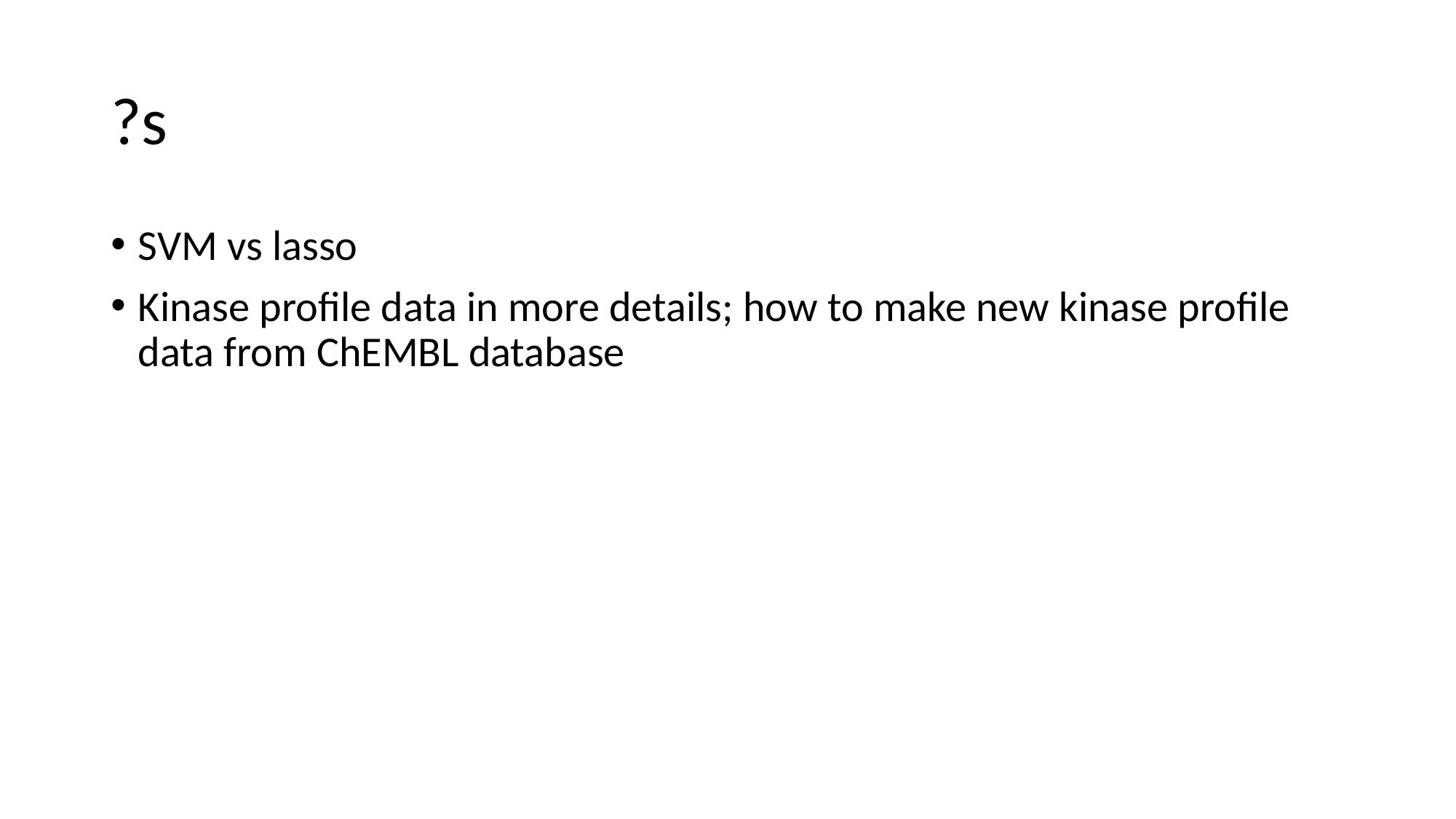

# ?s
SVM vs lasso
Kinase profile data in more details; how to make new kinase profile data from ChEMBL database